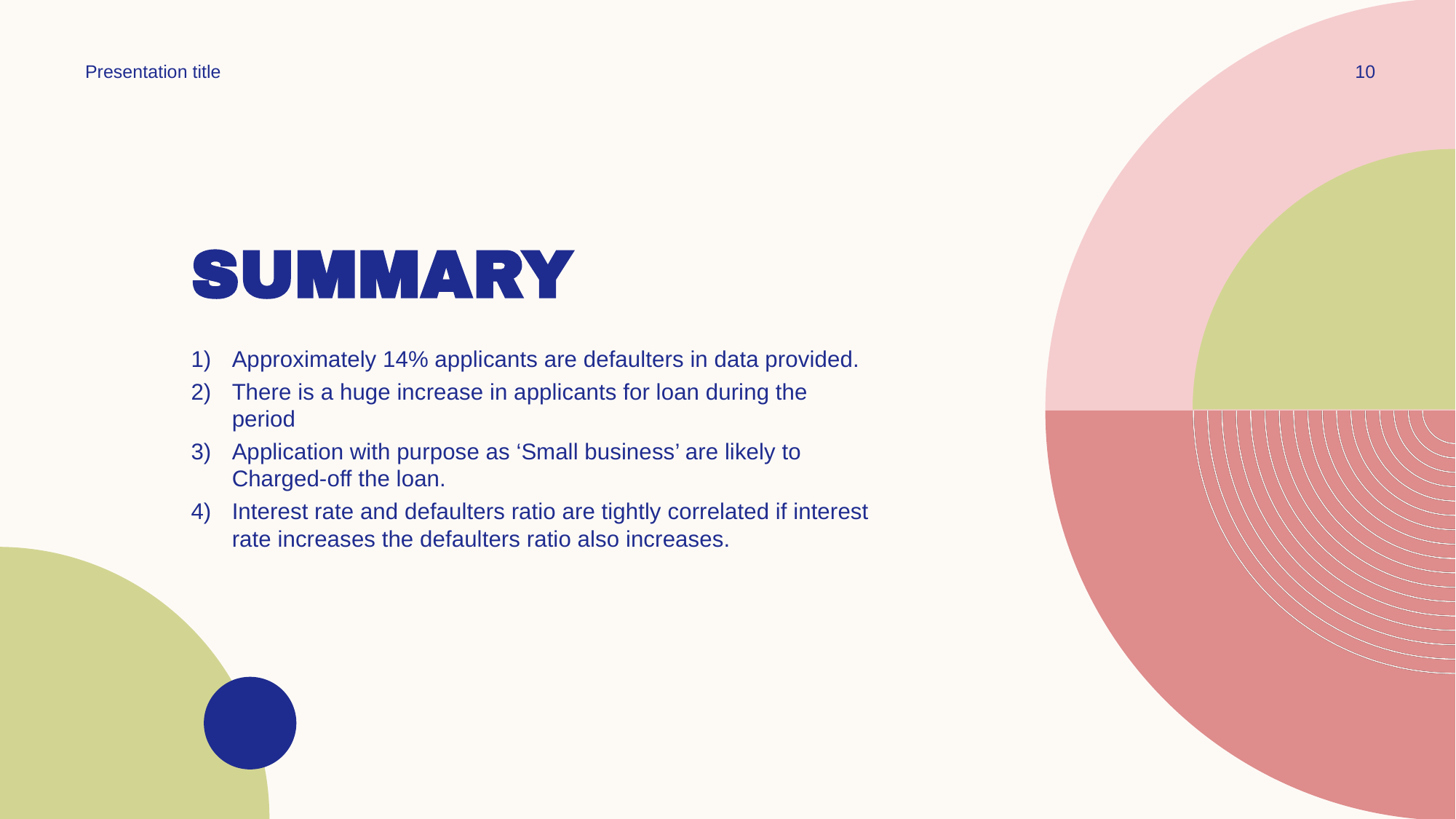

Presentation title
10
# SUMMARY
Approximately 14% applicants are defaulters in data provided.
There is a huge increase in applicants for loan during the period
Application with purpose as ‘Small business’ are likely to Charged-off the loan.
Interest rate and defaulters ratio are tightly correlated if interest rate increases the defaulters ratio also increases.